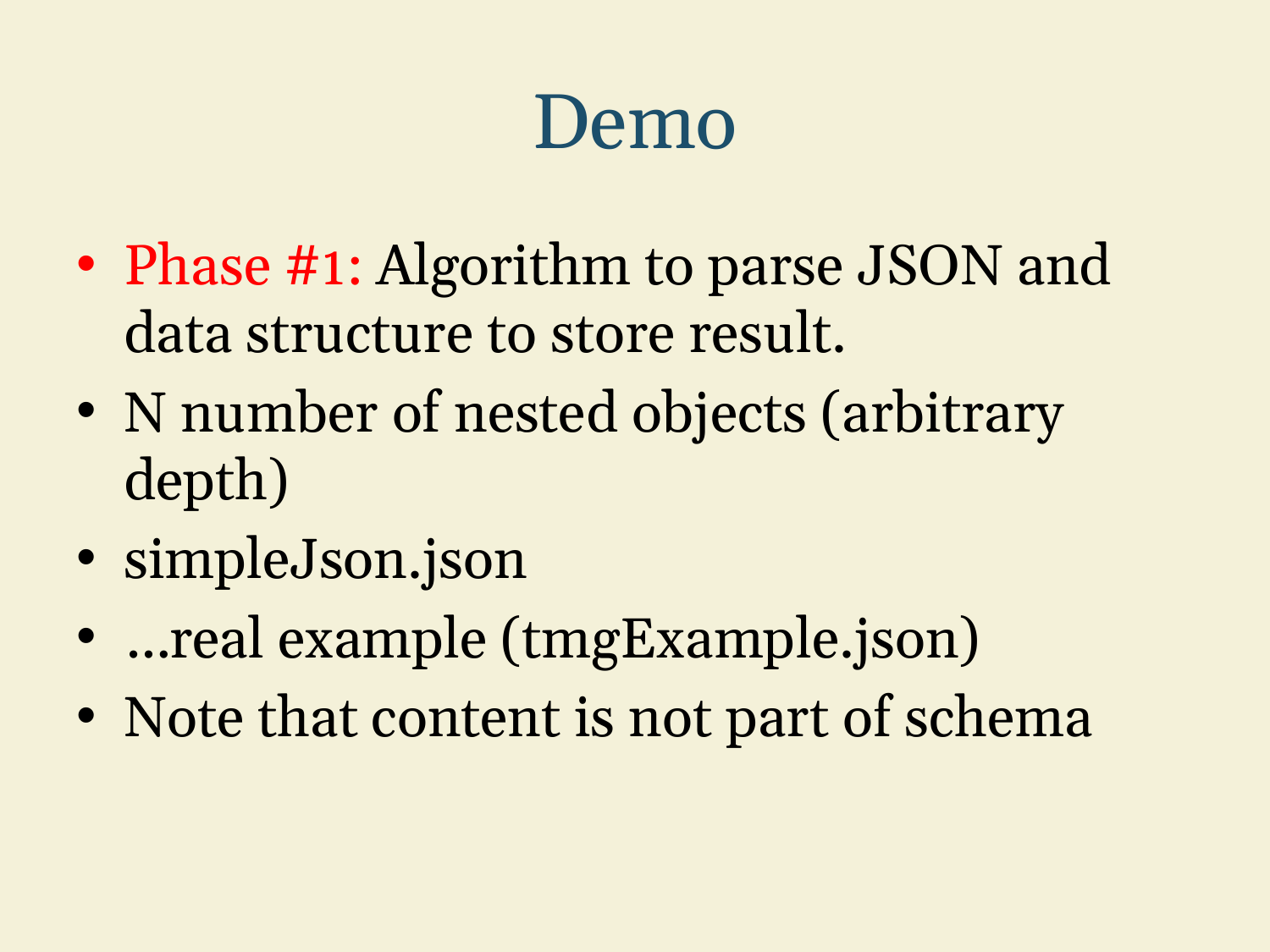

# Demo
Phase #1: Algorithm to parse JSON and data structure to store result.
N number of nested objects (arbitrary depth)
simpleJson.json
…real example (tmgExample.json)
Note that content is not part of schema